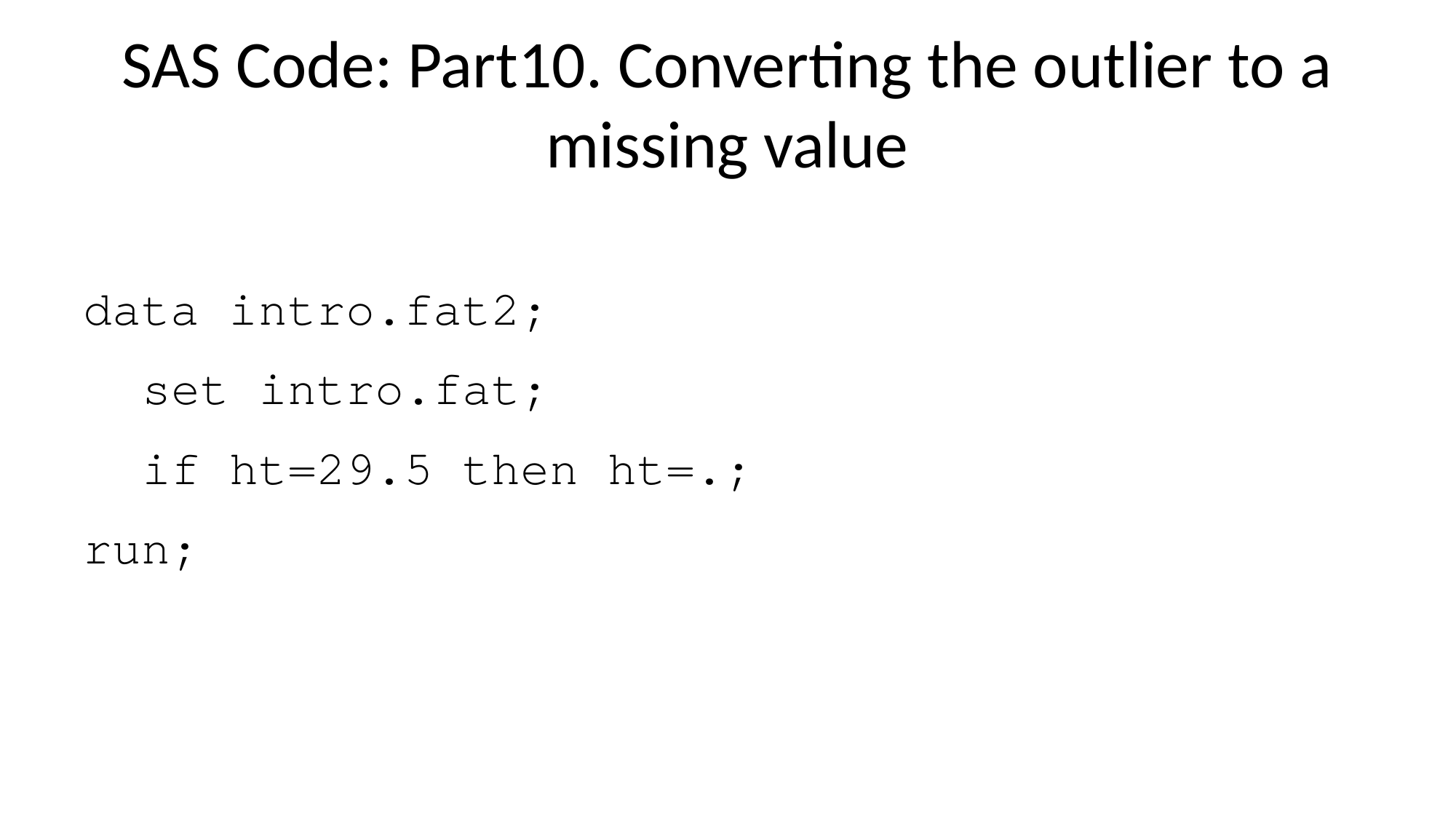

# SAS Code: Part10. Converting the outlier to a missing value

data intro.fat2;
  set intro.fat;
  if ht=29.5 then ht=.;
run;